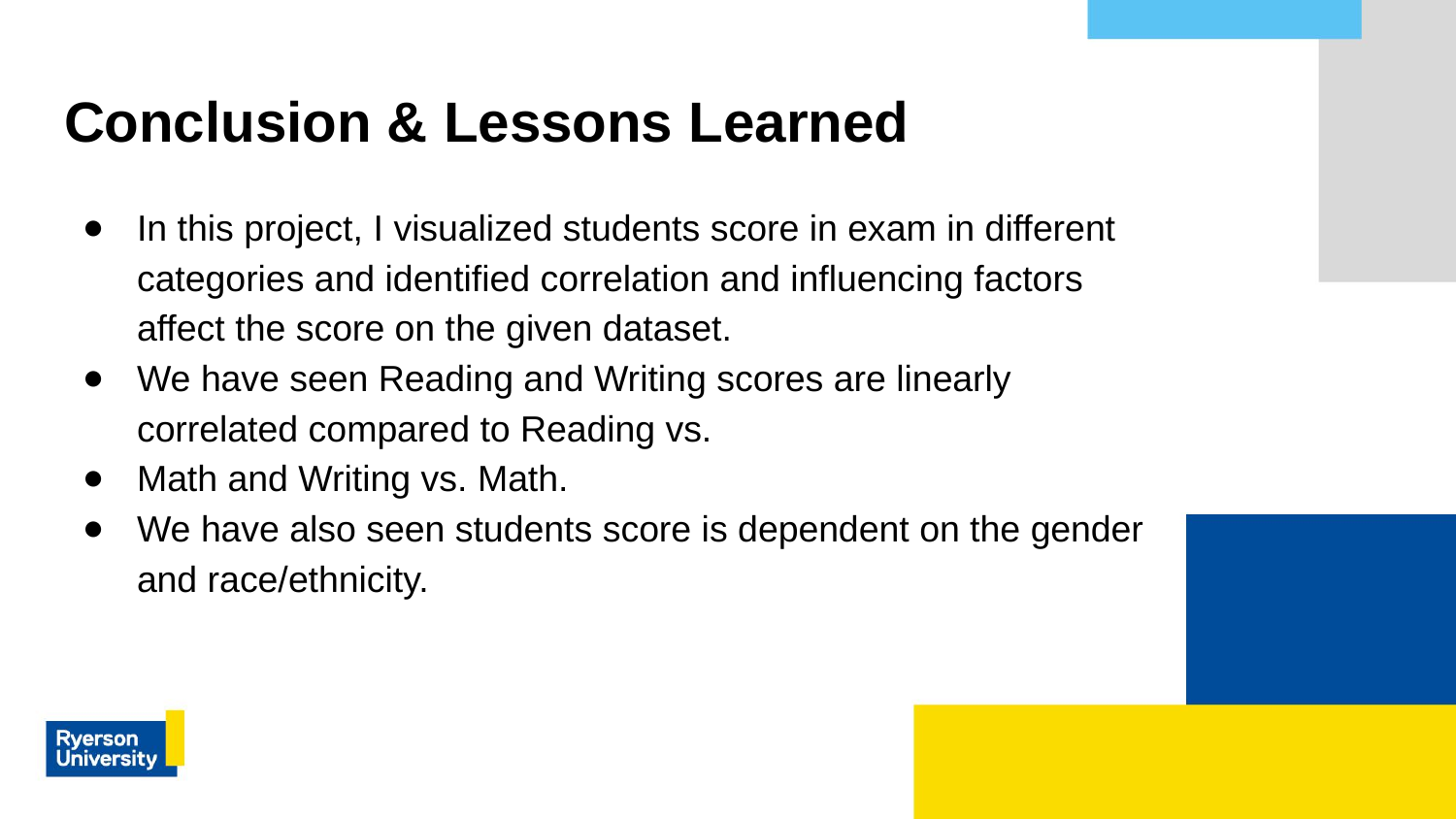

# Conclusion & Lessons Learned
In this project, I visualized students score in exam in different categories and identified correlation and influencing factors affect the score on the given dataset.
We have seen Reading and Writing scores are linearly correlated compared to Reading vs.
Math and Writing vs. Math.
We have also seen students score is dependent on the gender and race/ethnicity.